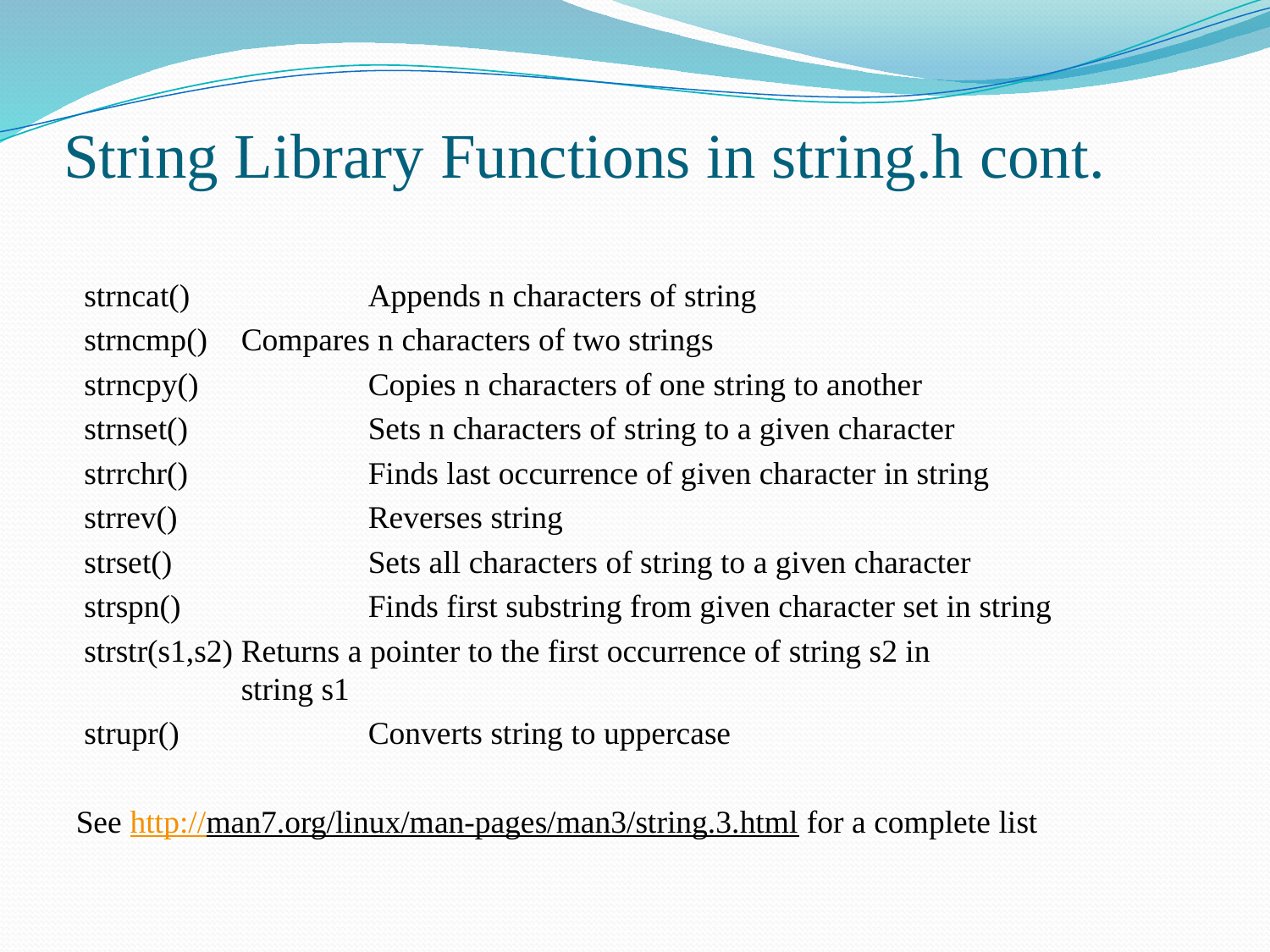

# String Library Functions in string.h cont.
 strncat()		Appends n characters of string
 strncmp()	Compares n characters of two strings
 strncpy()		Copies n characters of one string to another
 strnset()		Sets n characters of string to a given character
 strrchr()		Finds last occurrence of given character in string
 strrev()		Reverses string
 strset()		Sets all characters of string to a given character
 strspn()		Finds first substring from given character set in string
 strstr(s1,s2)	Returns a pointer to the first occurrence of string s2 in 			string s1
 strupr()		Converts string to uppercase

See http://man7.org/linux/man-pages/man3/string.3.html for a complete list